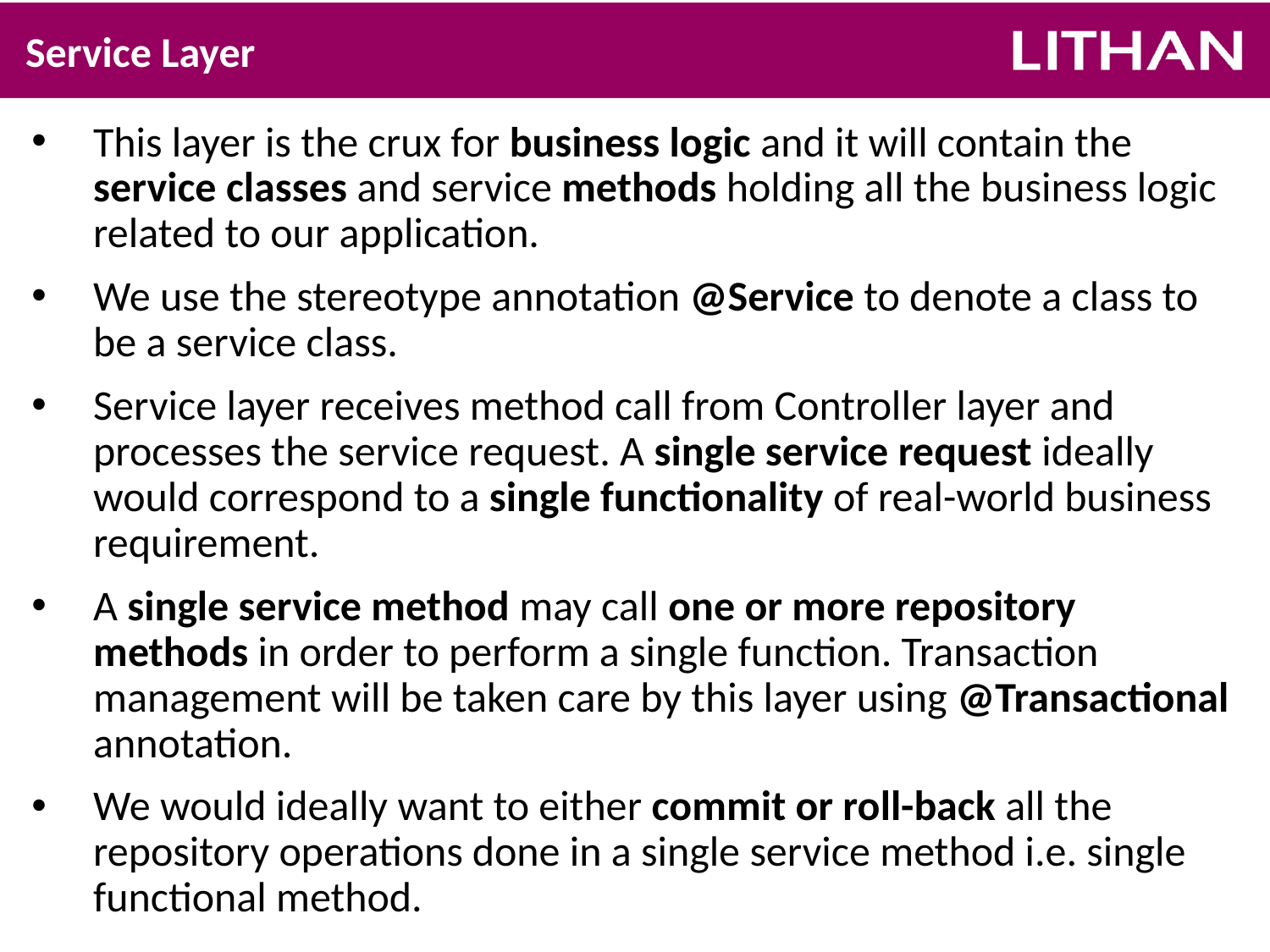

# Service Layer
This layer is the crux for business logic and it will contain the service classes and service methods holding all the business logic related to our application.
We use the stereotype annotation @Service to denote a class to be a service class.
Service layer receives method call from Controller layer and processes the service request. A single service request ideally would correspond to a single functionality of real-world business requirement.
A single service method may call one or more repository methods in order to perform a single function. Transaction management will be taken care by this layer using @Transactional annotation.
We would ideally want to either commit or roll-back all the repository operations done in a single service method i.e. single functional method.